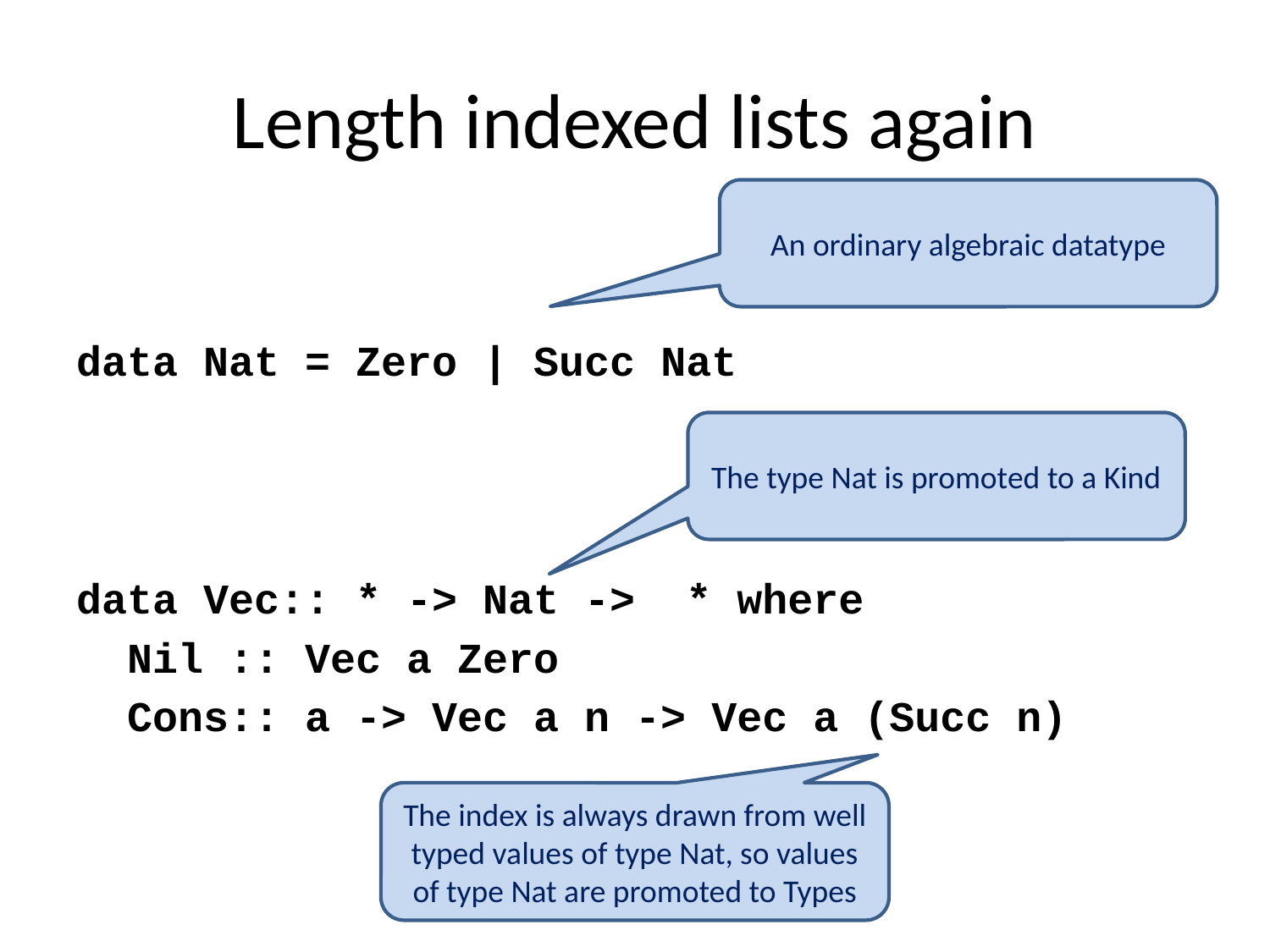

# Length indexed lists again
An ordinary algebraic datatype
data Nat = Zero | Succ Nat

data Vec:: * -> Nat ->  * where
  Nil :: Vec a Zero
  Cons:: a -> Vec a n -> Vec a (Succ n)
The type Nat is promoted to a Kind
The index is always drawn from well typed values of type Nat, so values of type Nat are promoted to Types